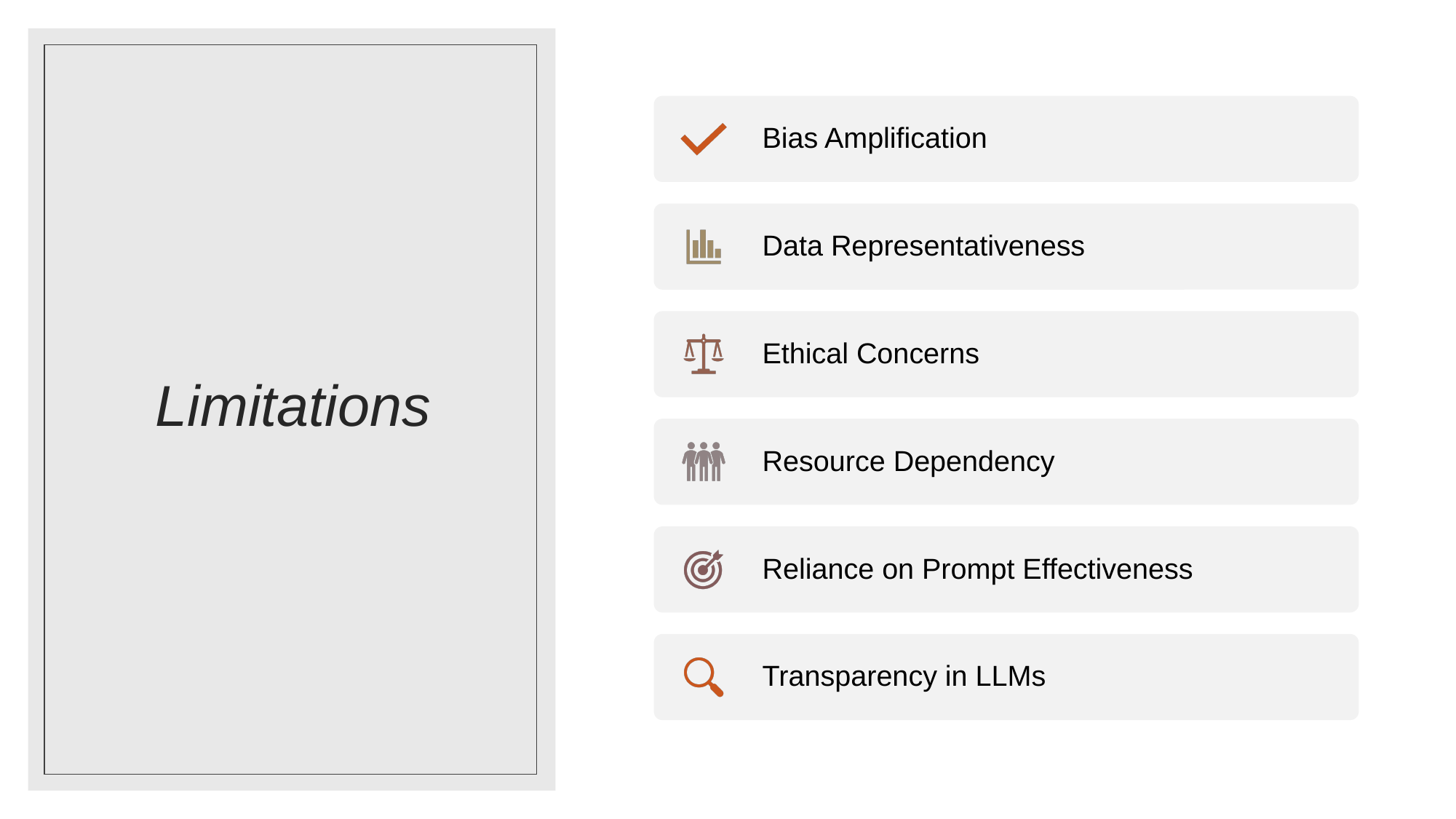

# Limitations
Bias Amplification
Data Representativeness
Ethical Concerns
Resource Dependency
Reliance on Prompt Effectiveness
Transparency in LLMs